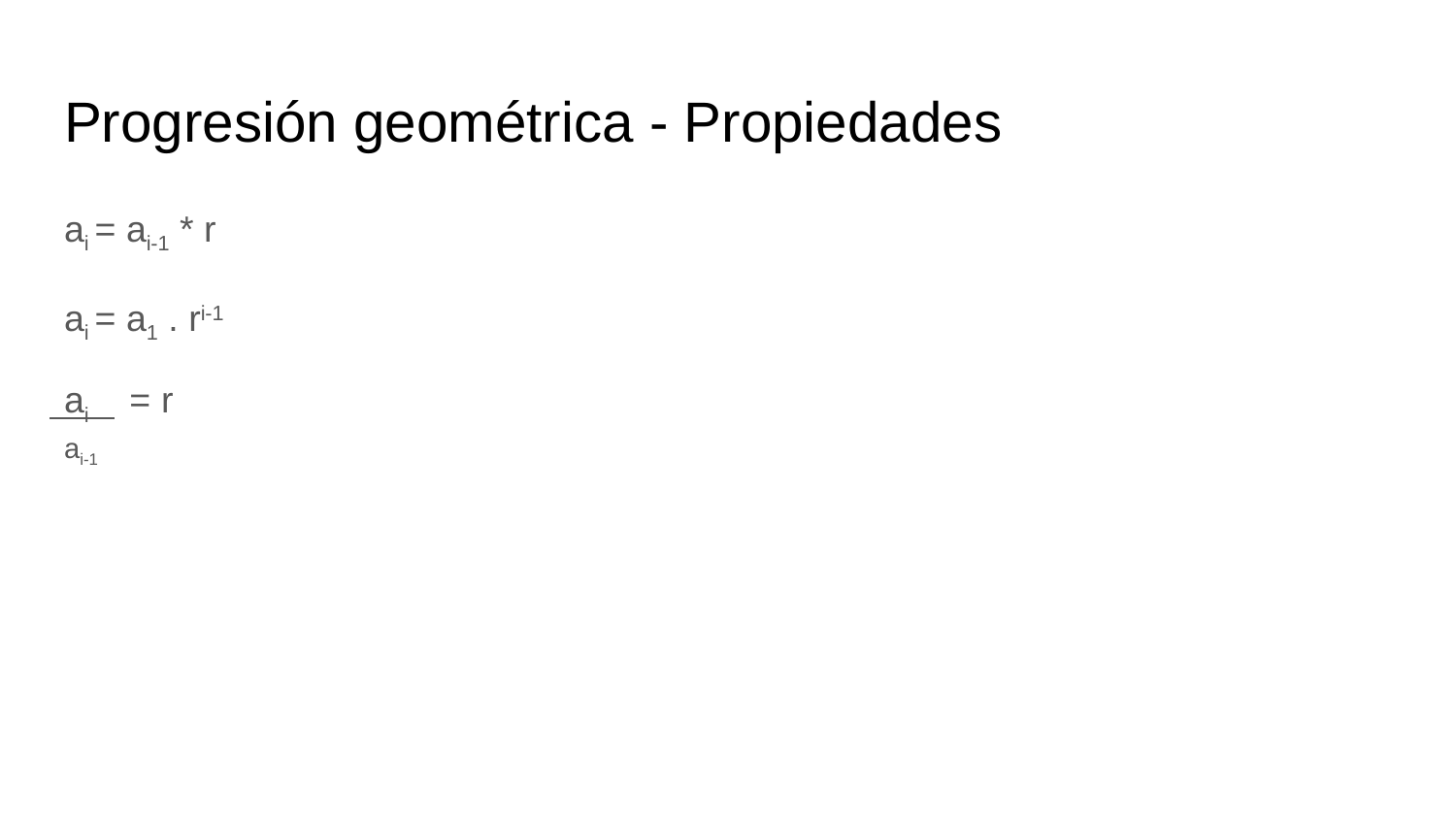

# Progresión geométrica - Propiedades
ai = ai-1 * r
ai = a1 . ri-1
ai    = r

ai-1